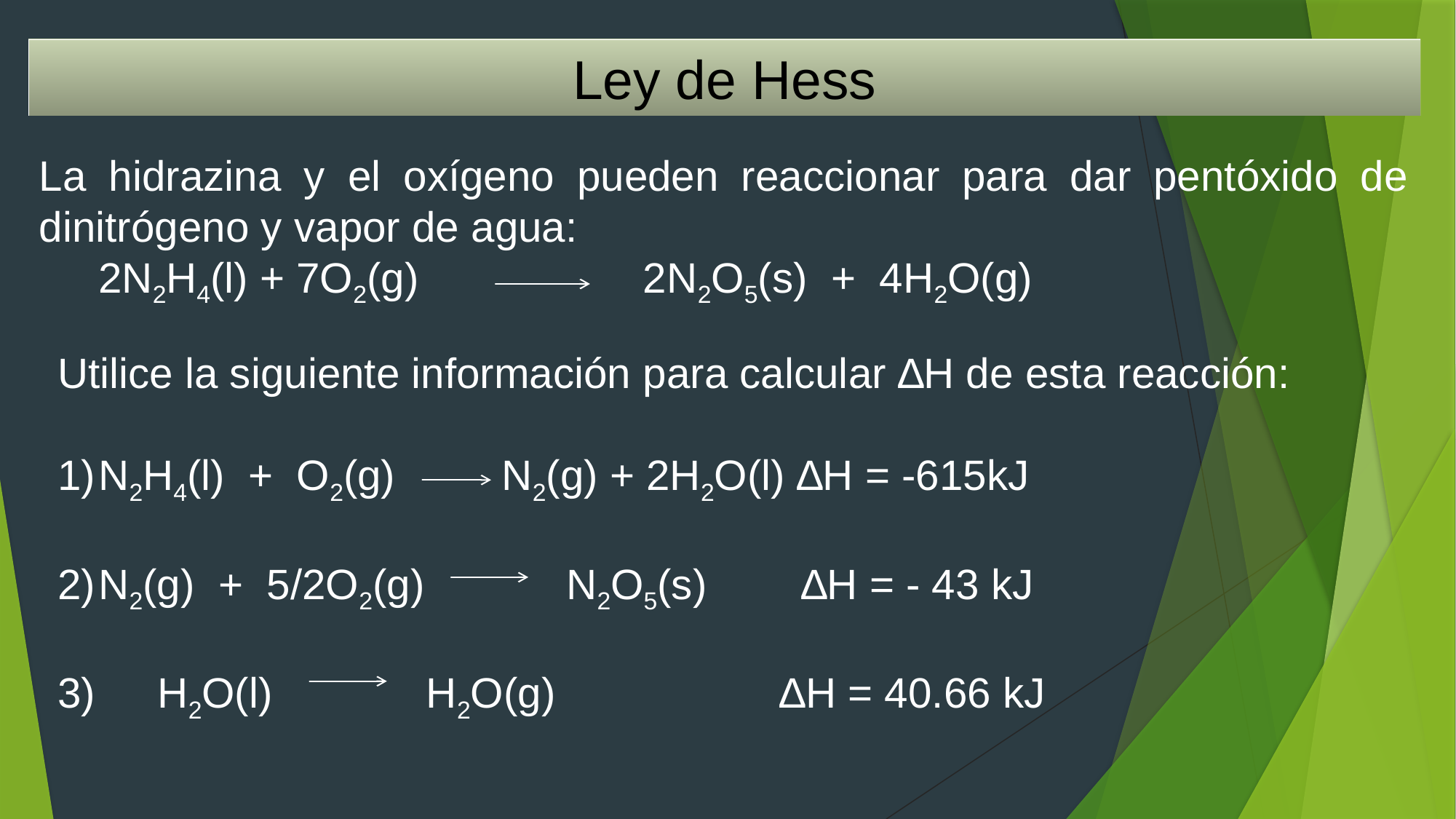

Ley de Hess
La hidrazina y el oxígeno pueden reaccionar para dar pentóxido de dinitrógeno y vapor de agua:
     2N2H4(l) + 7O2(g)                   2N2O5(s)  +  4H2O(g)

Utilice la siguiente información para calcular ∆H de esta reacción:

N2H4(l)  +  O2(g)         N2(g) + 2H2O(l) ∆H = -615kJ

N2(g)  +  5/2O2(g)            N2O5(s)        ∆H = - 43 kJ

     H2O(l)             H2O(g)                   ∆H = 40.66 kJ